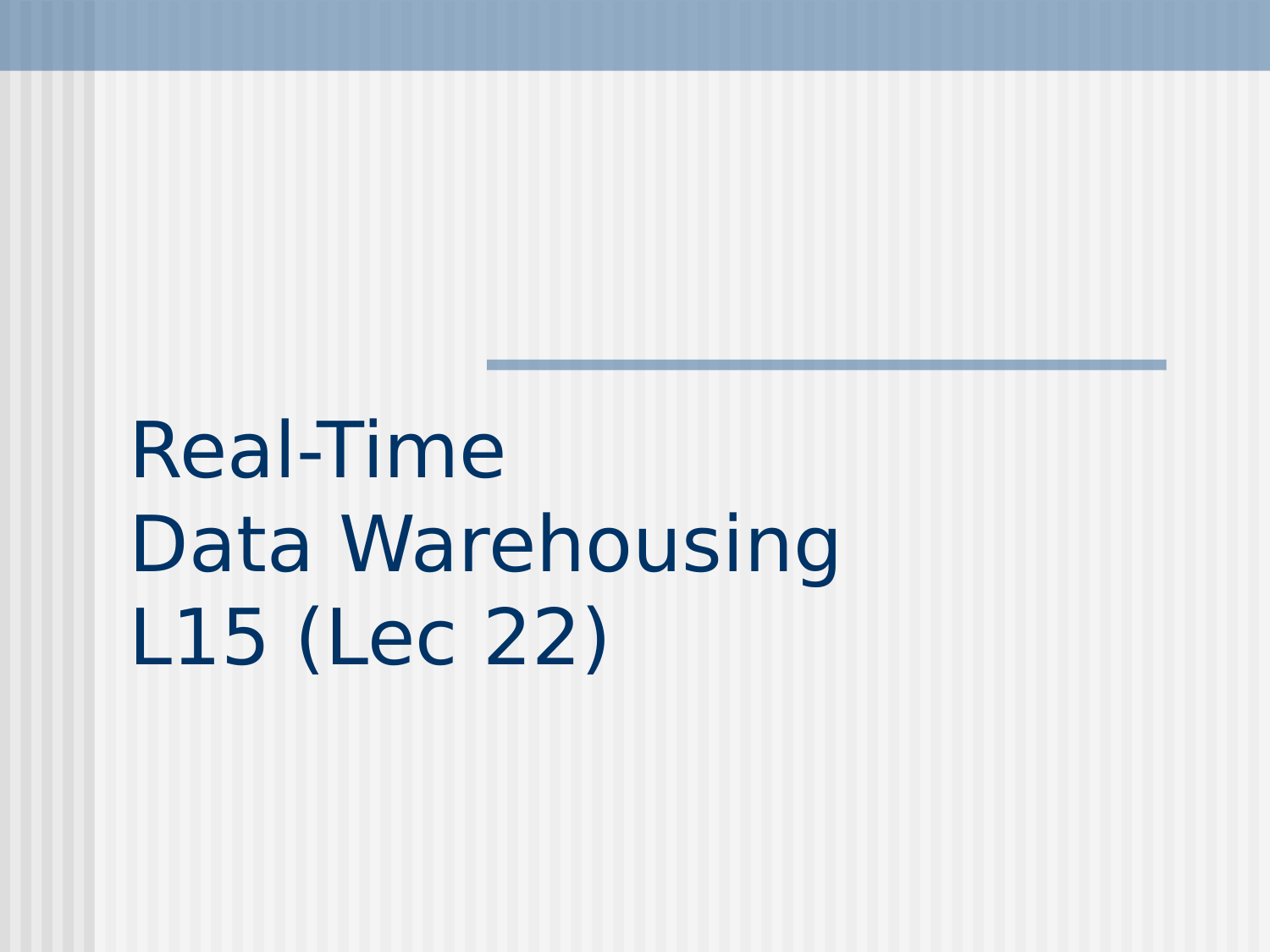

# Real-Time Data Warehousing L15 (Lec 22)